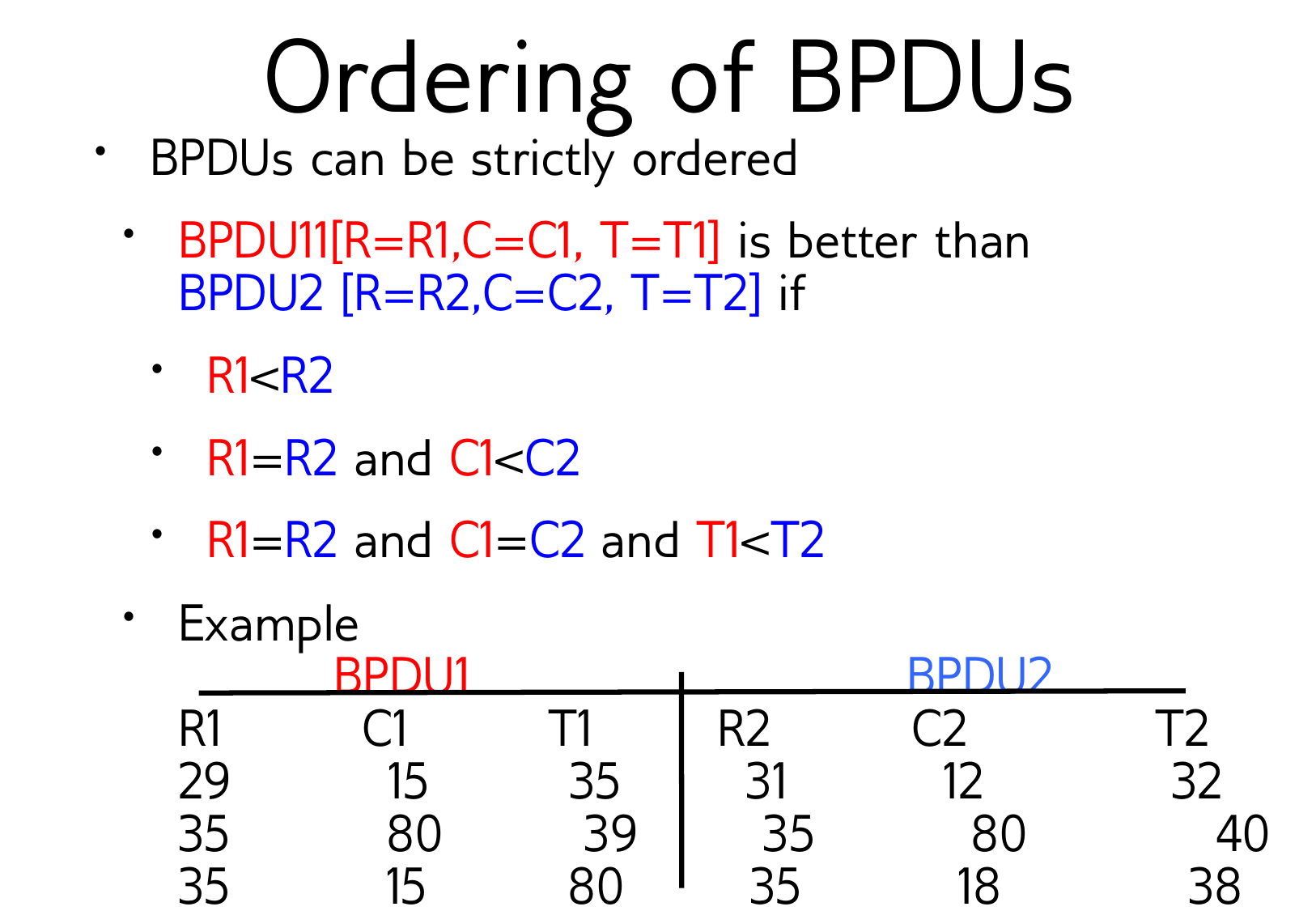

# Ordering of BPDUs
BPDUs can be strictly ordered
BPDU11[R=R1,C=C1, T=T1] is better than
BPDU2 [R=R2,C=C2, T=T2] if
R1<R2
R1=R2 and C1<C2
R1=R2 and C1=C2 and T1<T2
Example
          BPDU1                            BPDU2
R1         C1         T1        R2         C2            T2
29          15         35        31          12            32
35          80         39        35          80            40
35          15         80        35          18            38